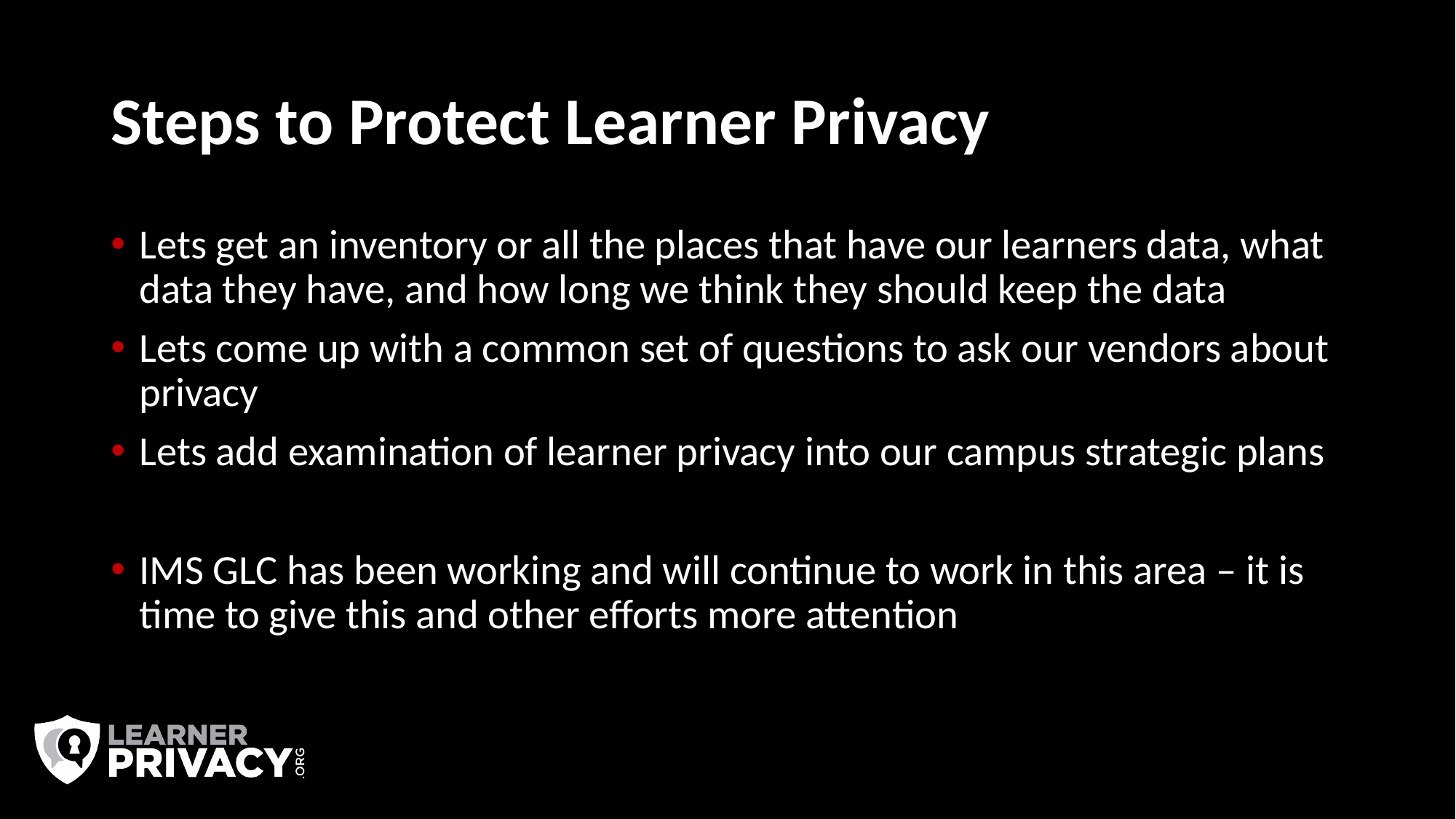

# Steps to Protect Learner Privacy
Lets get an inventory or all the places that have our learners data, what data they have, and how long we think they should keep the data
Lets come up with a common set of questions to ask our vendors about privacy
Lets add examination of learner privacy into our campus strategic plans

IMS GLC has been working and will continue to work in this area – it is time to give this and other efforts more attention